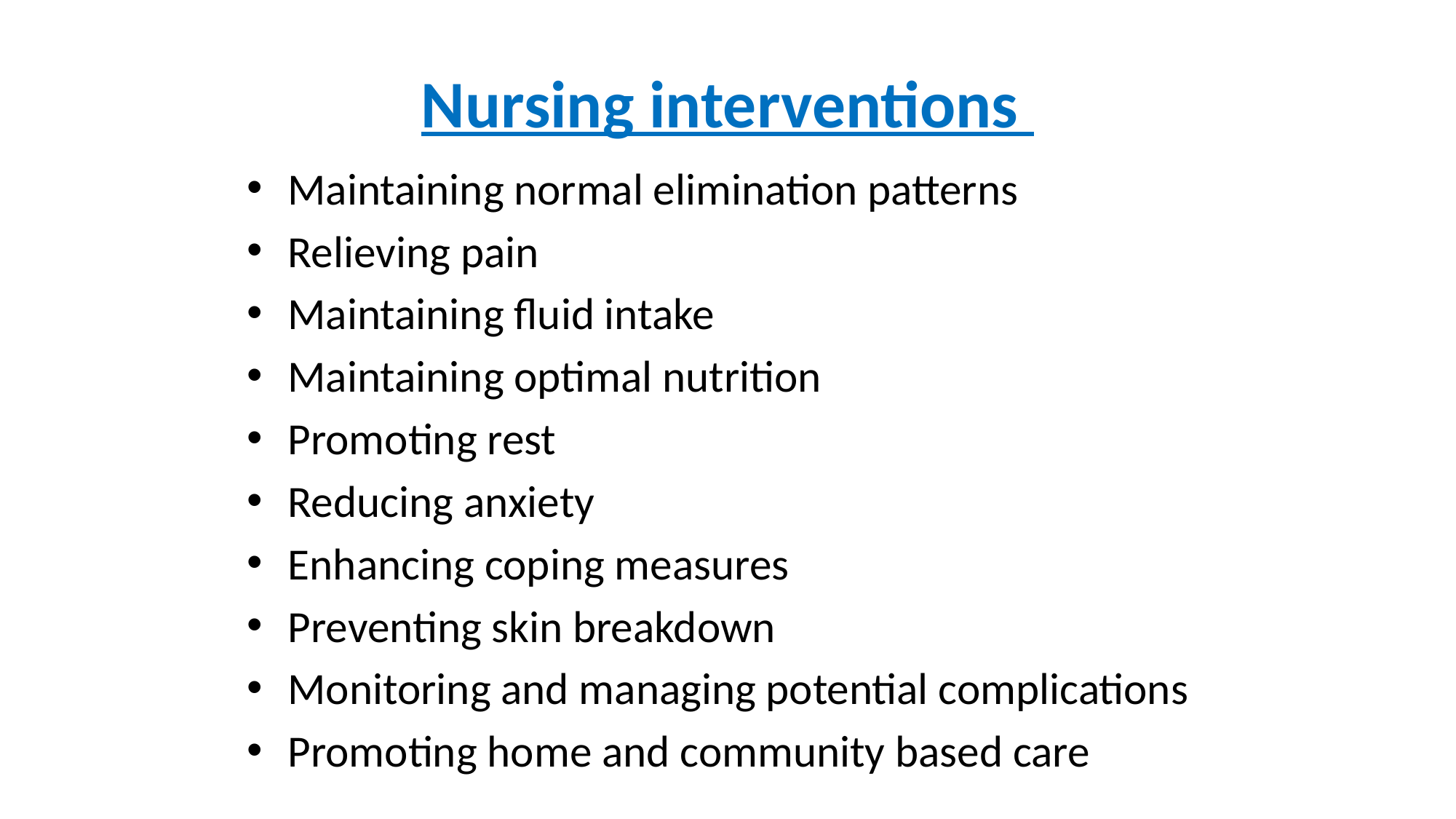

# Nursing interventions
Maintaining normal elimination patterns
Relieving pain
Maintaining fluid intake
Maintaining optimal nutrition
Promoting rest
Reducing anxiety
Enhancing coping measures
Preventing skin breakdown
Monitoring and managing potential complications
Promoting home and community based care